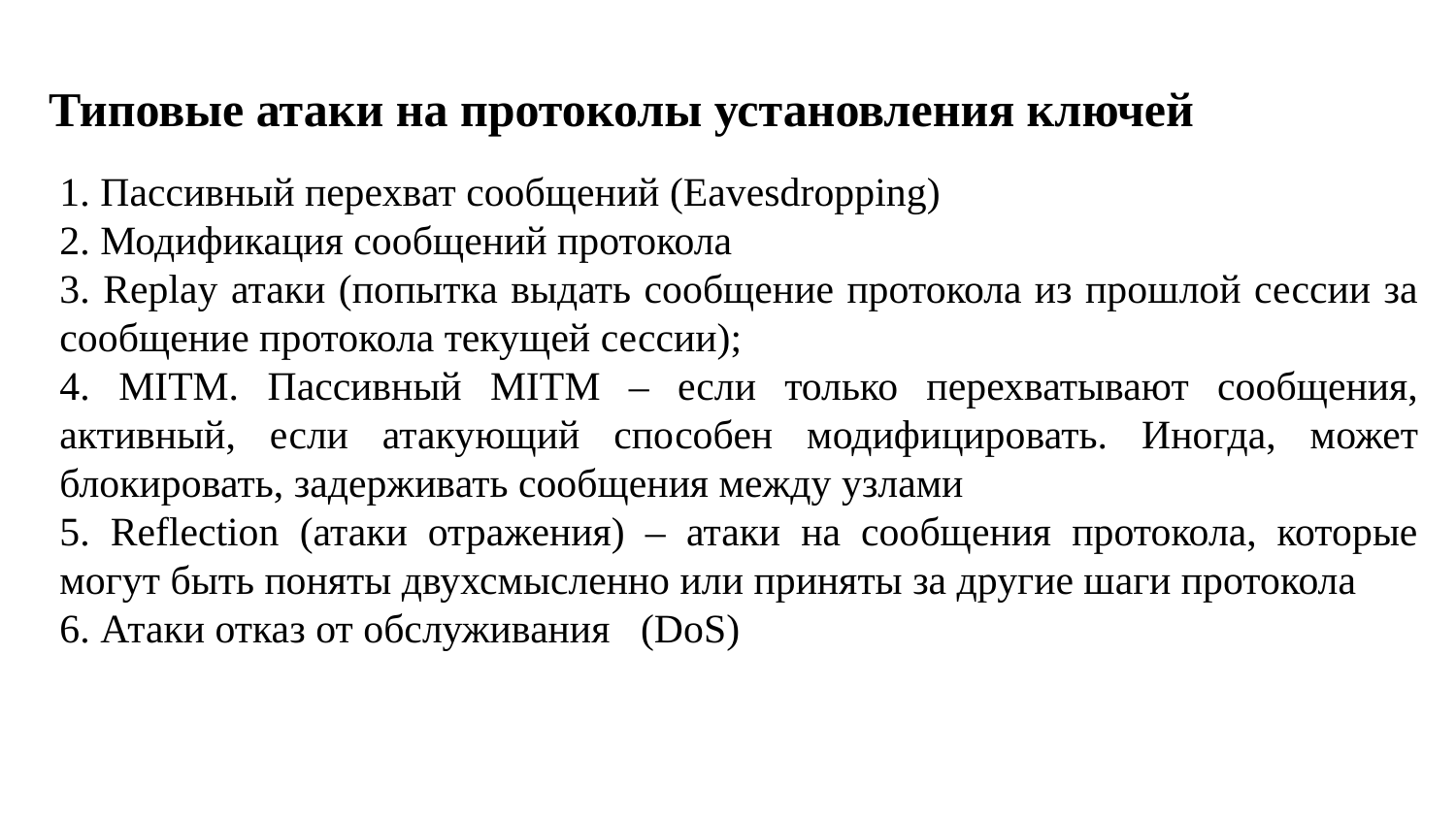

# Типовые атаки на протоколы установления ключей
1. Пассивный перехват сообщений (Eavesdropping)
2. Модификация сообщений протокола
3. Replay атаки (попытка выдать сообщение протокола из прошлой сессии за сообщение протокола текущей сессии);
4. MITM. Пассивный MITM – если только перехватывают сообщения, активный, если атакующий способен модифицировать. Иногда, может блокировать, задерживать сообщения между узлами
5. Reflection (атаки отражения) – атаки на сообщения протокола, которые могут быть поняты двухсмысленно или приняты за другие шаги протокола
6. Атаки отказ от обслуживания   (DoS)